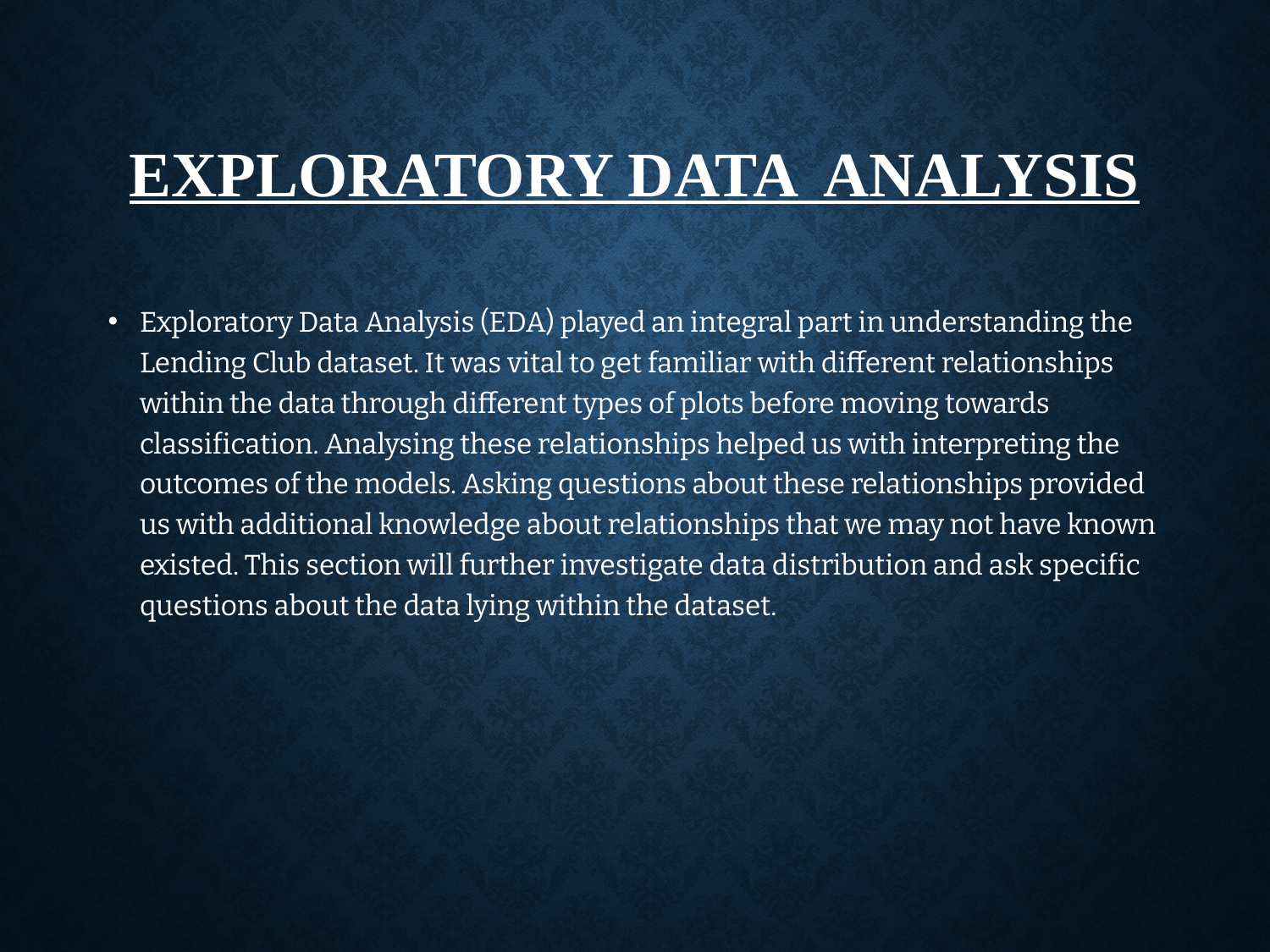

# EXPLORATORY DATA  ANALYSIS
Exploratory Data Analysis (EDA) played an integral part in understanding the Lending Club dataset. It was vital to get familiar with different relationships within the data through different types of plots before moving towards classification. Analysing these relationships helped us with interpreting the outcomes of the models. Asking questions about these relationships provided us with additional knowledge about relationships that we may not have known existed. This section will further investigate data distribution and ask specific questions about the data lying within the dataset.